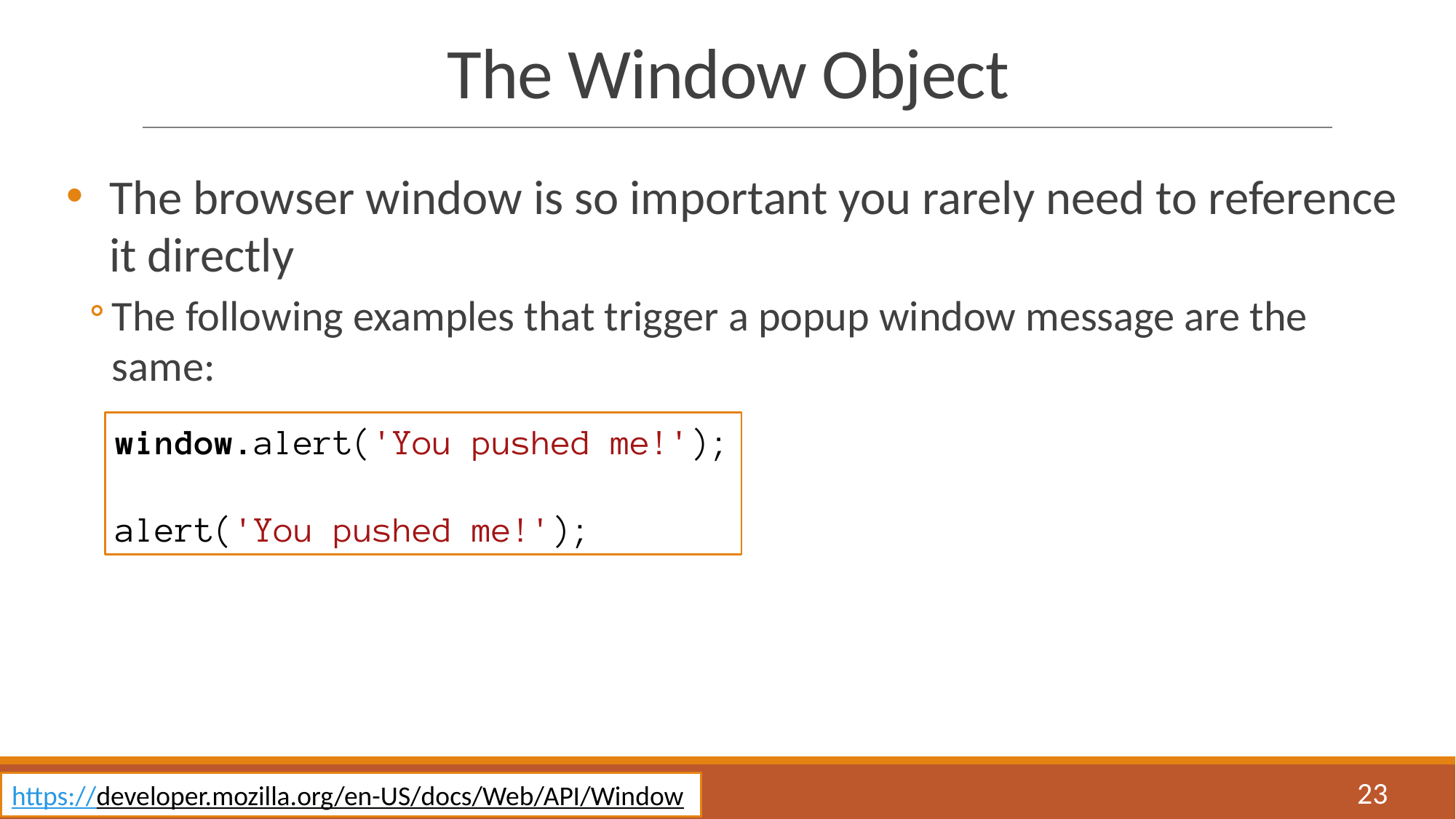

# The Window Object
The browser window is so important you rarely need to reference it directly
The following examples that trigger a popup window message are the same:
window.alert('You pushed me!');

alert('You pushed me!');
23
https://developer.mozilla.org/en-US/docs/Web/API/Window